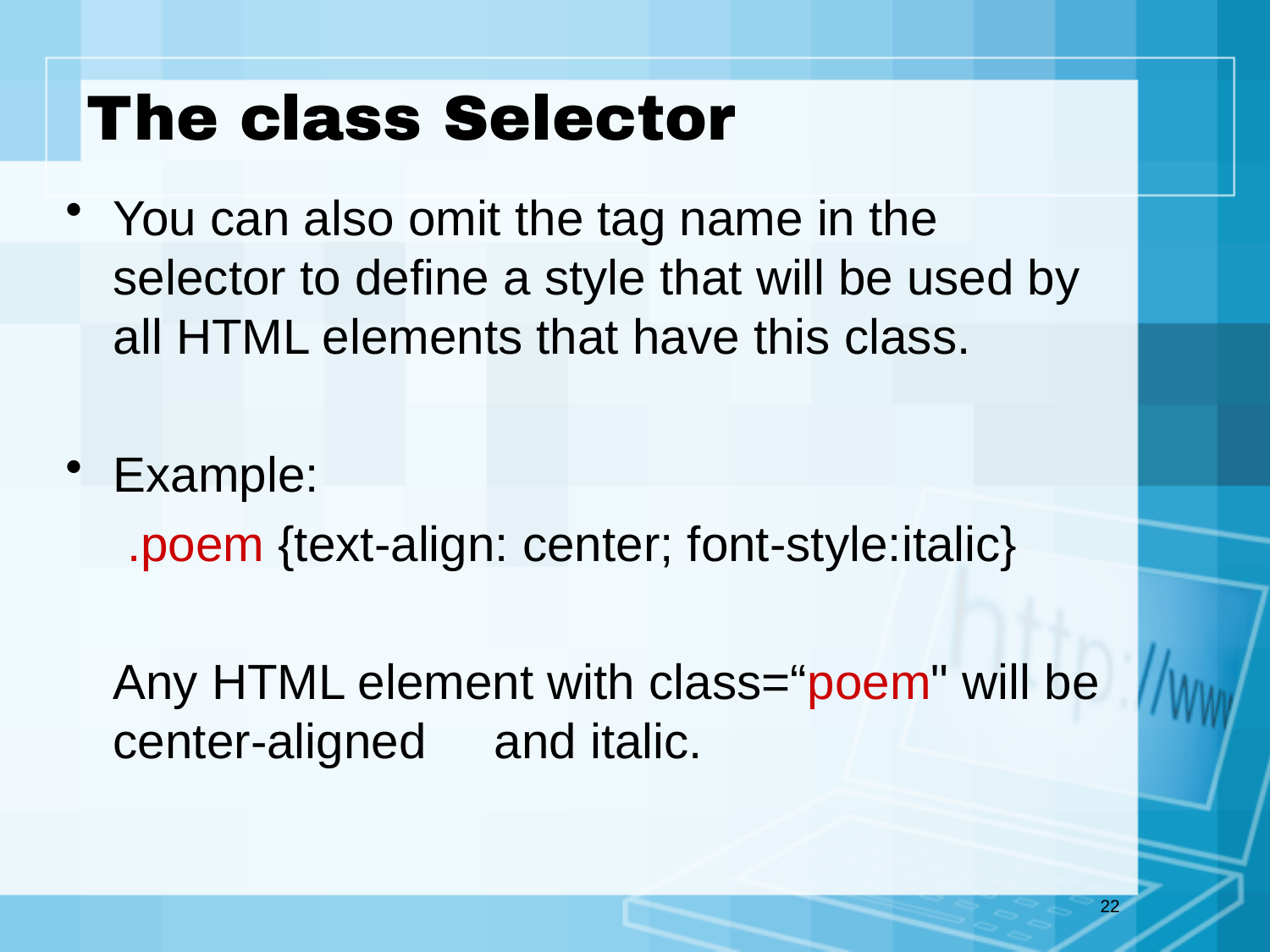

# The class Selector
You can also omit the tag name in the selector to define a style that will be used by all HTML elements that have this class.

Example:
	 .poem {text-align: center; font-style:italic}

	Any HTML element with class=“poem" will be center-aligned 	and italic.
22